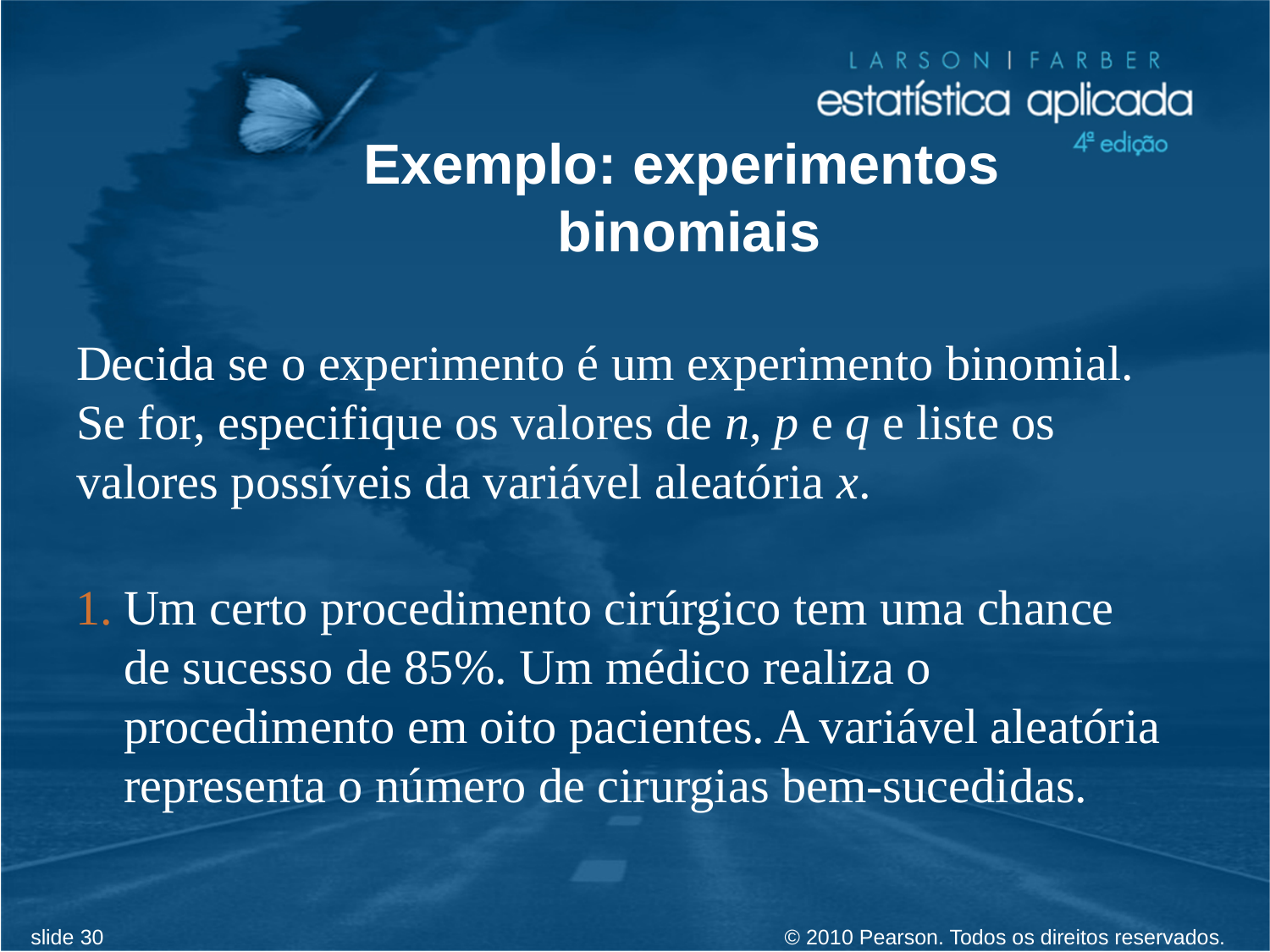

# Exemplo: experimentos binomiais
Decida se o experimento é um experimento binomial. Se for, especifique os valores de n, p e q e liste os valores possíveis da variável aleatória x.
Um certo procedimento cirúrgico tem uma chance de sucesso de 85%. Um médico realiza o procedimento em oito pacientes. A variável aleatória representa o número de cirurgias bem-sucedidas.